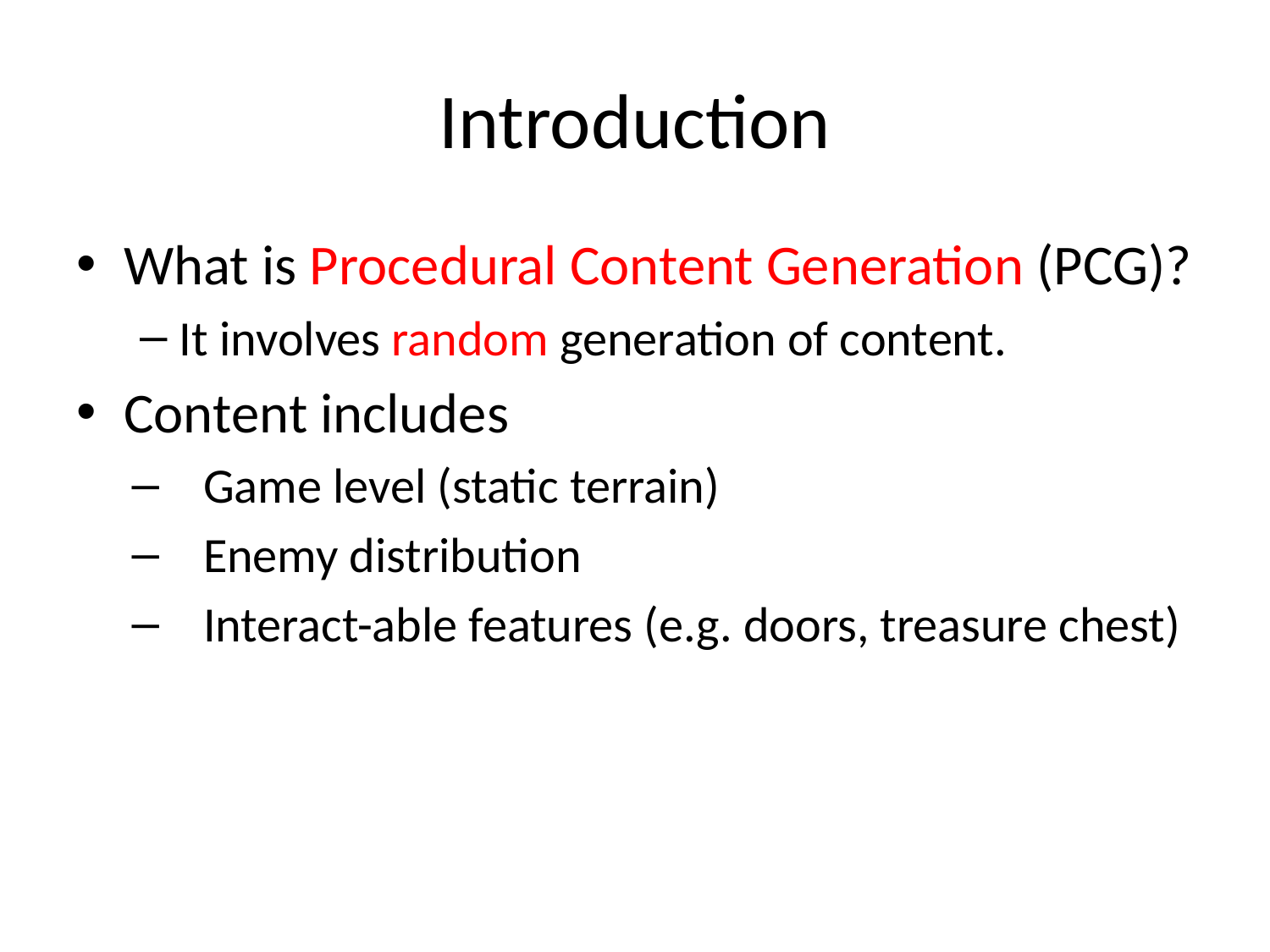

# Introduction
What is Procedural Content Generation (PCG)?
It involves random generation of content.
Content includes
Game level (static terrain)
Enemy distribution
Interact-able features (e.g. doors, treasure chest)